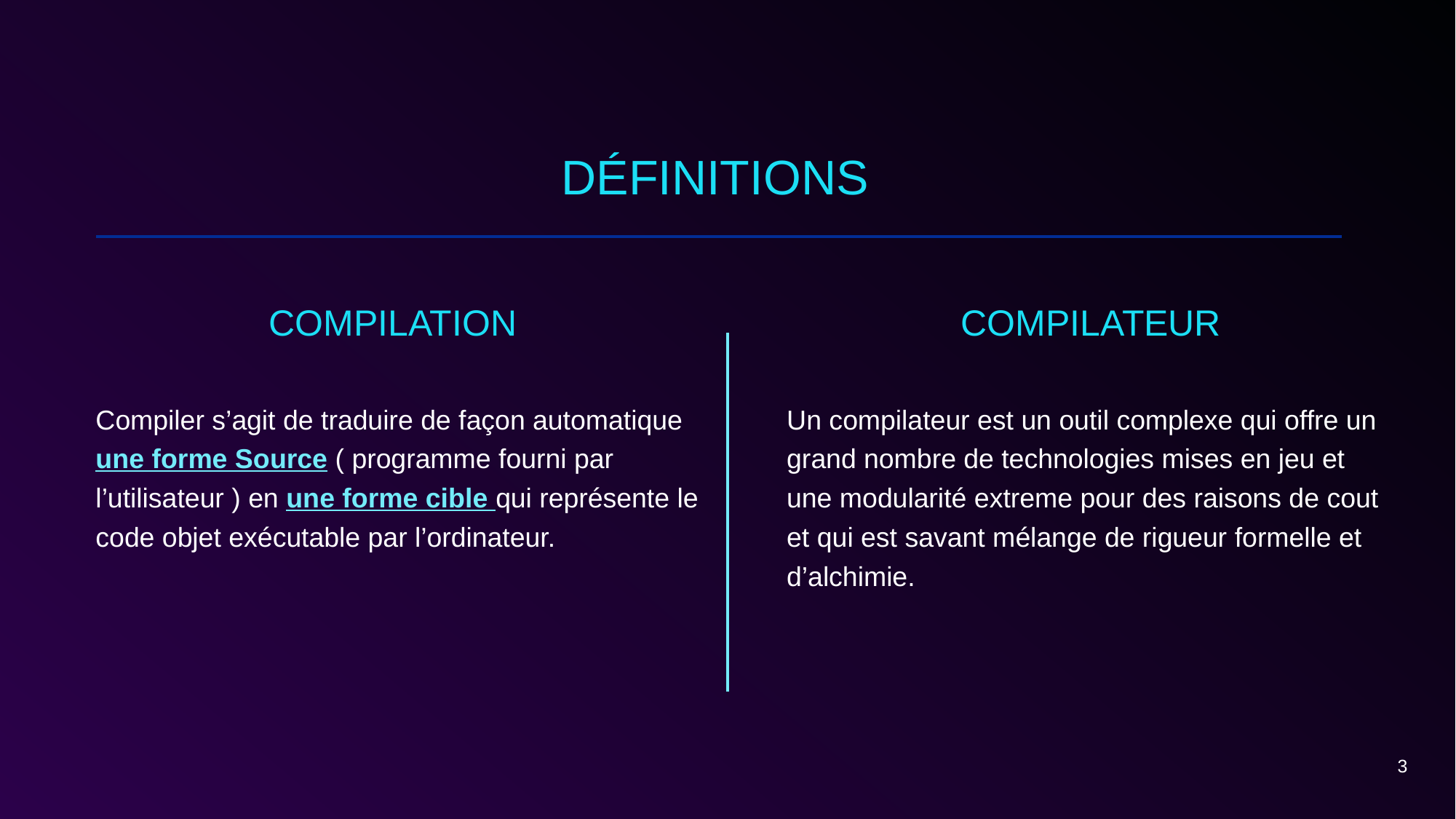

# Définitions
Compilateur
Compilation
Compiler s’agit de traduire de façon automatique une forme Source ( programme fourni par l’utilisateur ) en une forme cible qui représente le code objet exécutable par l’ordinateur.
Un compilateur est un outil complexe qui offre un grand nombre de technologies mises en jeu et une modularité extreme pour des raisons de cout et qui est savant mélange de rigueur formelle et d’alchimie.
3